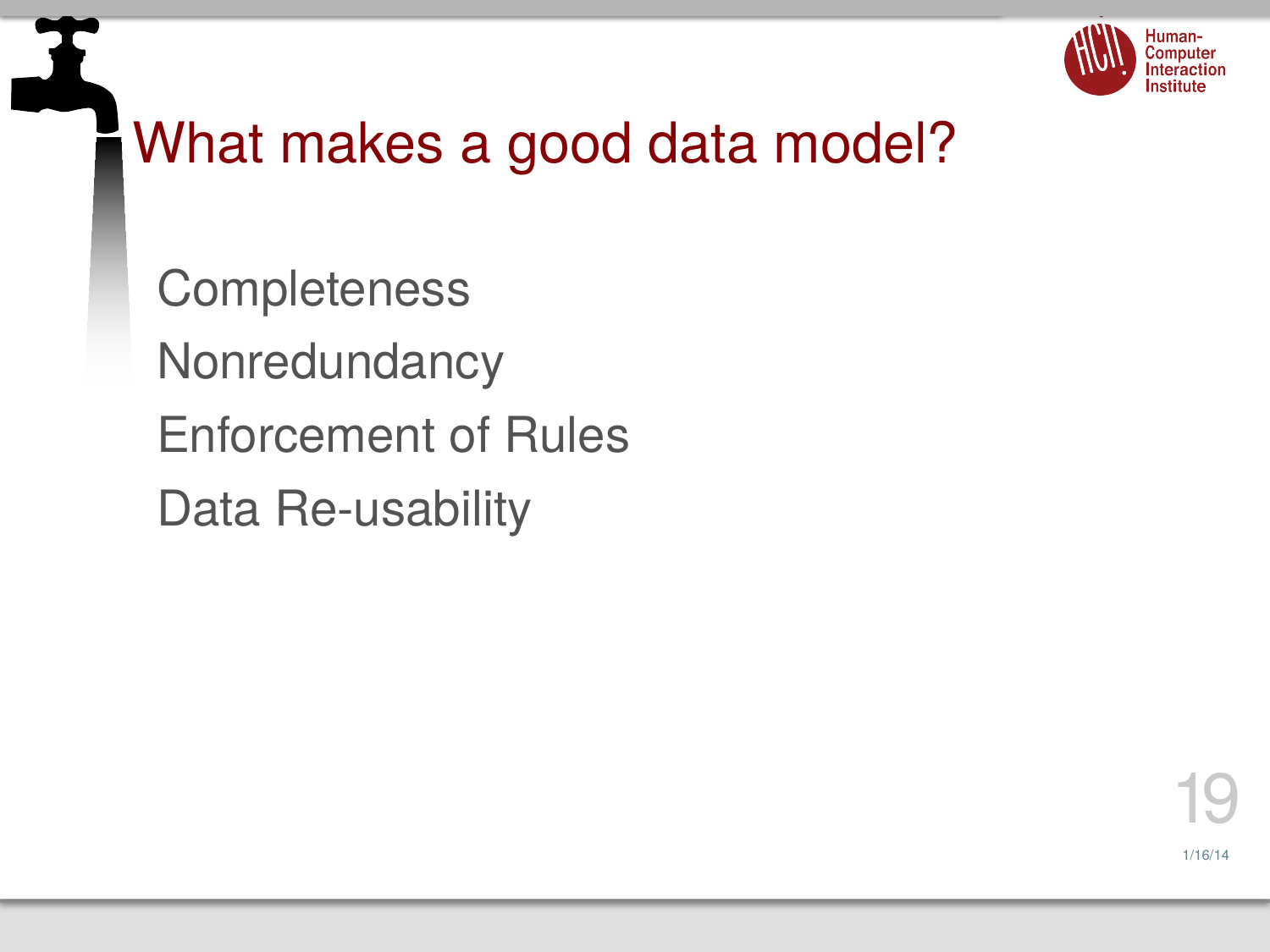

# What makes a good data model?
Completeness
Nonredundancy
Enforcement of Rules
Data Re-usability

19
1/16/14